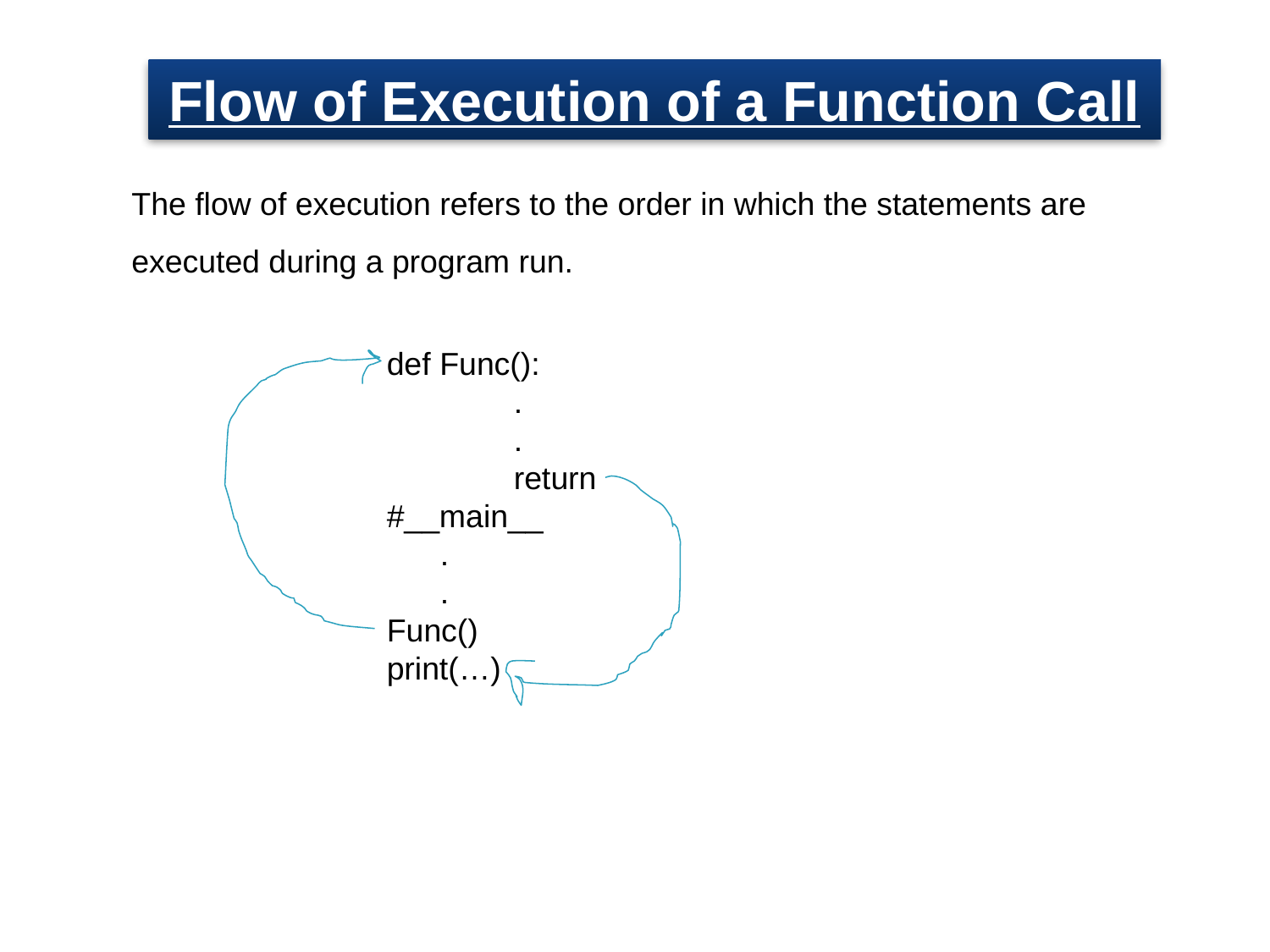

# Flow of Execution of a Function Call
The flow of execution refers to the order in which the statements are executed during a program run.

def Func():
	.
	.
	return
#__main__
      .
      .
Func()
print(…)